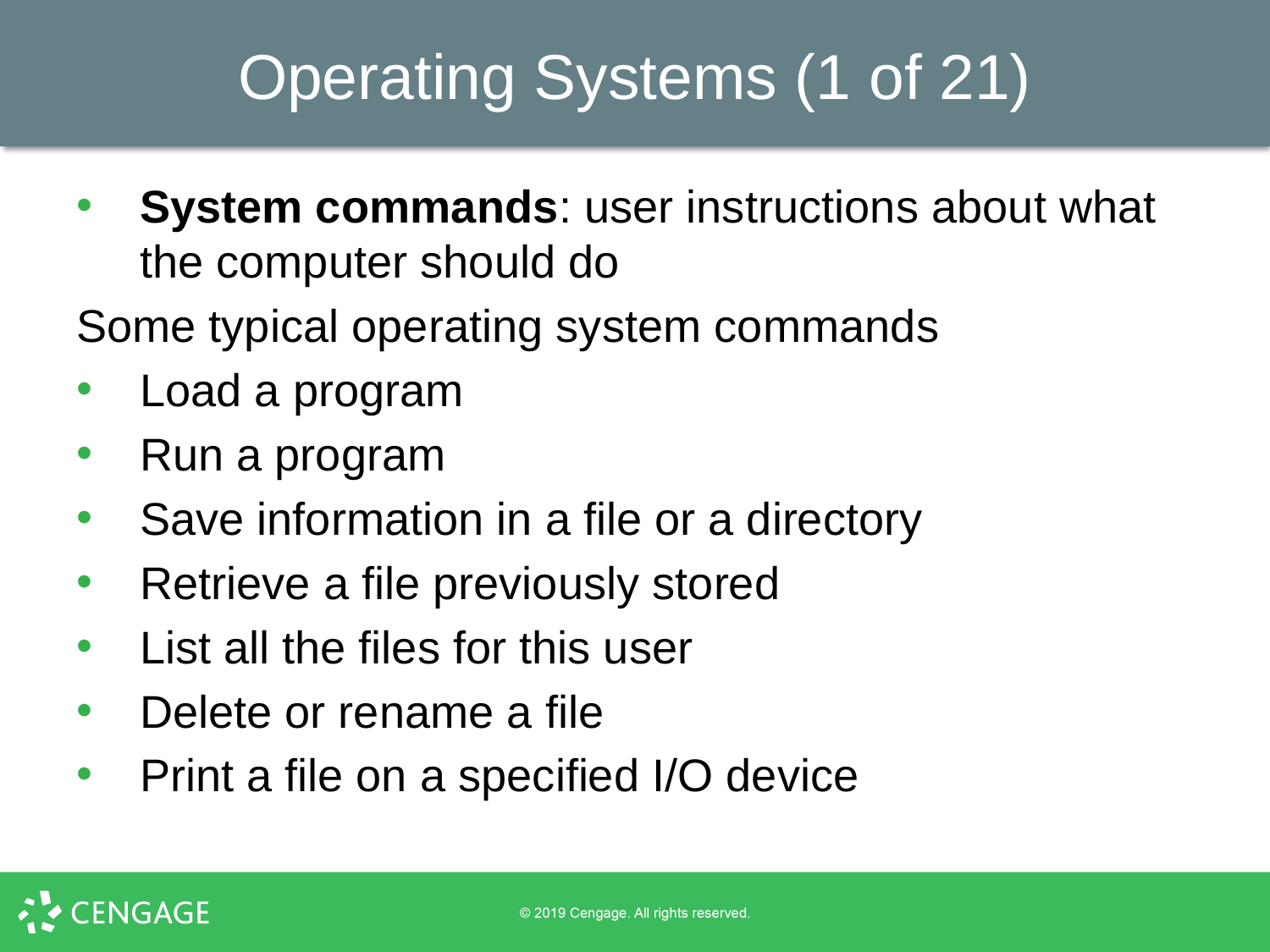

# Operating Systems (1 of 21)
System commands: user instructions about what the computer should do
Some typical operating system commands
Load a program
Run a program
Save information in a file or a directory
Retrieve a file previously stored
List all the files for this user
Delete or rename a file
Print a file on a specified I/O device